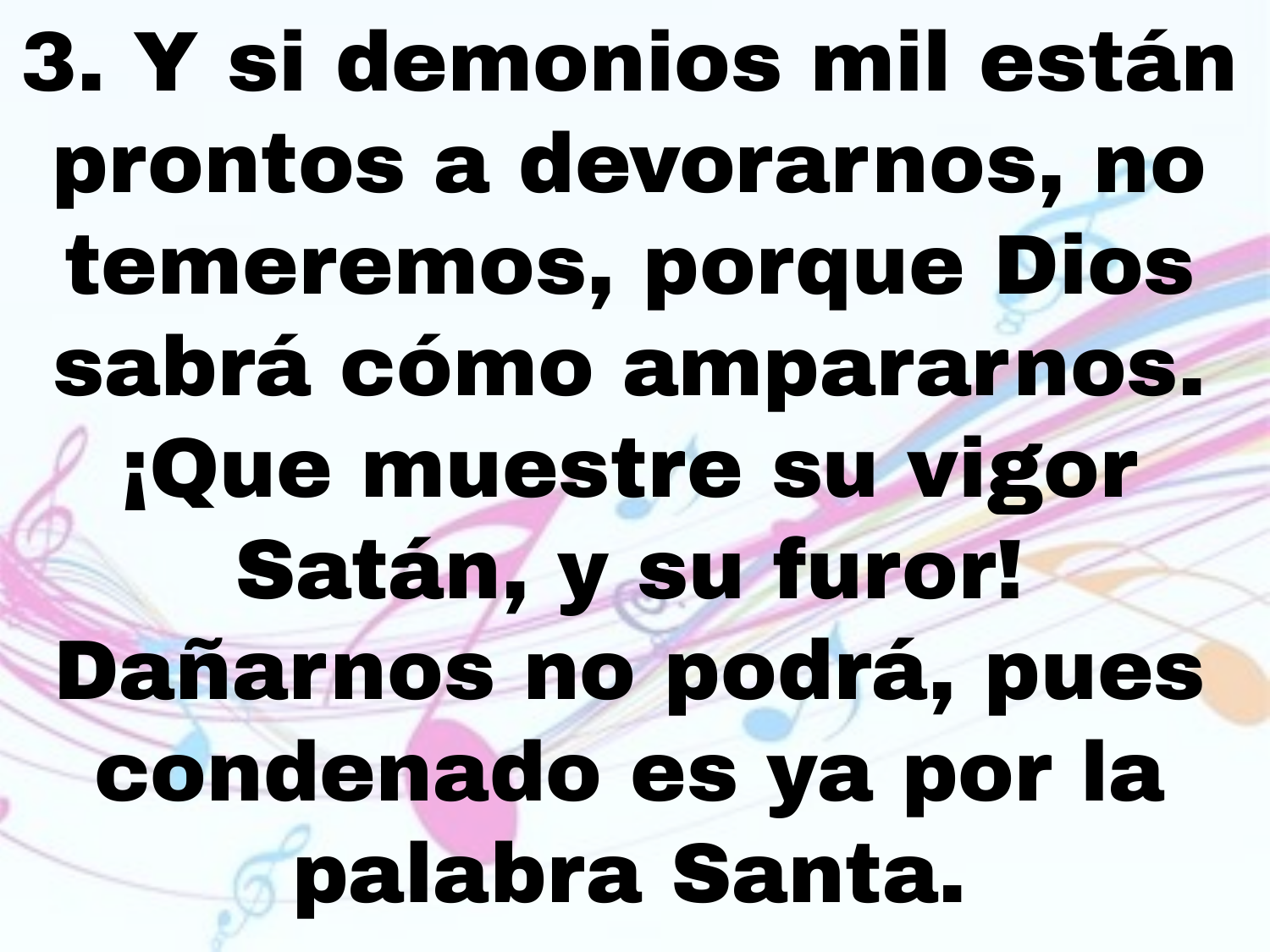

3. Y si demonios mil están prontos a devorarnos, no temeremos, porque Dios sabrá cómo ampararnos. ¡Que muestre su vigor Satán, y su furor! Dañarnos no podrá, pues condenado es ya por la palabra Santa.